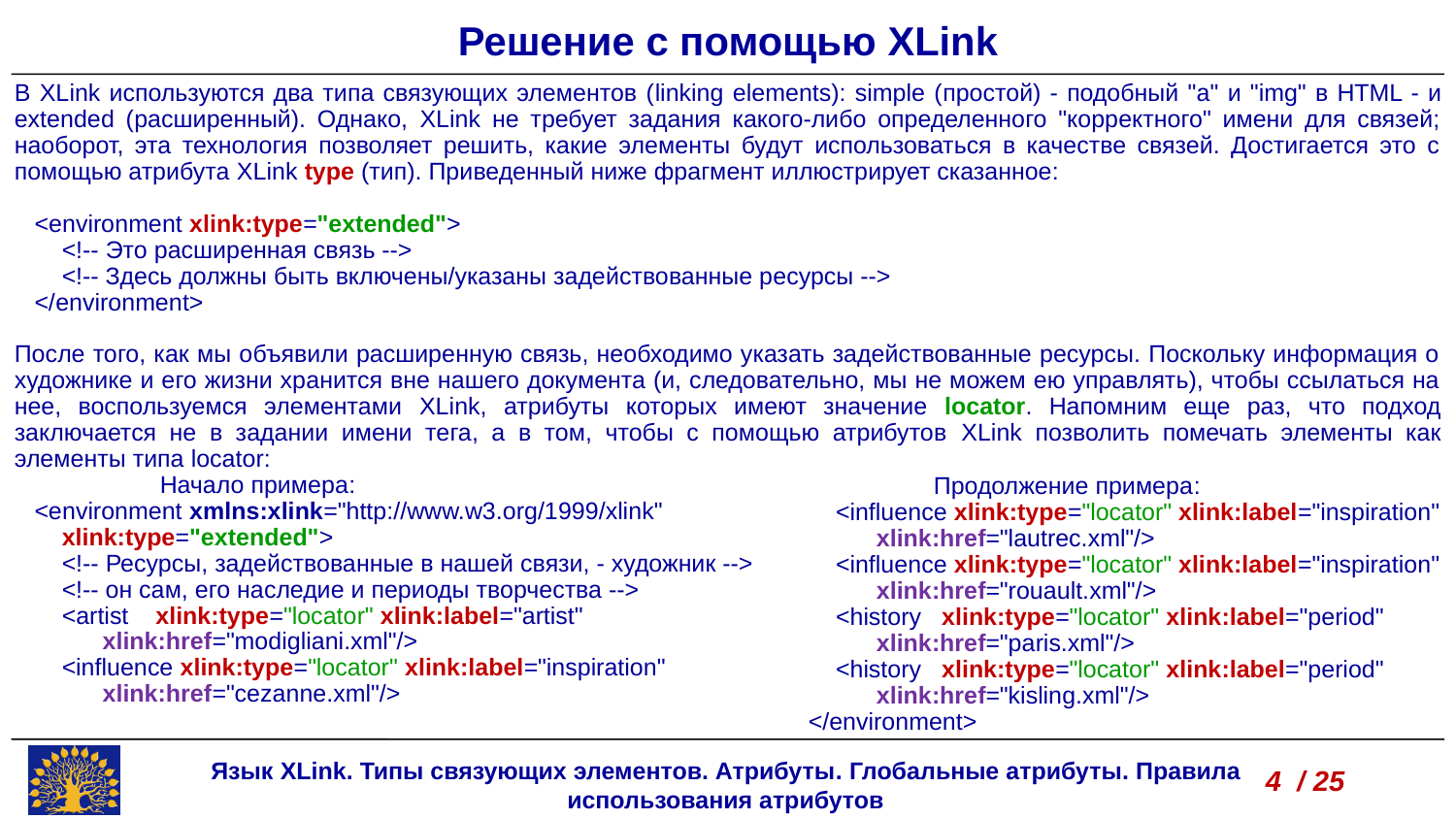

Решение с помощью XLink
В XLink используются два типа связующих элементов (linking elements): simple (простой) - подобный "a" и "img" в HTML - и extended (расширенный). Однако, XLink не требует задания какого-либо определенного "корректного" имени для связей; наоборот, эта технология позволяет решить, какие элементы будут использоваться в качестве связей. Достигается это с помощью атрибута XLink type (тип). Приведенный ниже фрагмент иллюстрирует сказанное:

   <environment xlink:type="extended">
       <!-- Это расширенная связь -->
       <!-- Здесь должны быть включены/указаны задействованные ресурсы -->
   </environment>

После того, как мы объявили расширенную связь, необходимо указать задействованные ресурсы. Поскольку информация о художнике и его жизни хранится вне нашего документа (и, следовательно, мы не можем ею управлять), чтобы ссылаться на нее, воспользуемся элементами XLink, атрибуты которых имеют значение locator. Напомним еще раз, что подход заключается не в задании имени тега, а в том, чтобы с помощью атрибутов XLink позволить помечать элементы как элементы типа locator:
	Начало примера:
   <environment xmlns:xlink="http://www.w3.org/1999/xlink"
       xlink:type="extended">
       <!-- Ресурсы, задействованные в нашей связи, - художник -->
       <!-- он сам, его наследие и периоды творчества -->
       <artist    xlink:type="locator" xlink:label="artist"
             xlink:href="modigliani.xml"/>
       <influence xlink:type="locator" xlink:label="inspiration"
             xlink:href="cezanne.xml"/>
	Продолжение примера:
       <influence xlink:type="locator" xlink:label="inspiration"
             xlink:href="lautrec.xml"/>
       <influence xlink:type="locator" xlink:label="inspiration"
             xlink:href="rouault.xml"/>
       <history   xlink:type="locator" xlink:label="period"
             xlink:href="paris.xml"/>
       <history   xlink:type="locator" xlink:label="period"
             xlink:href="kisling.xml"/>
   </environment>